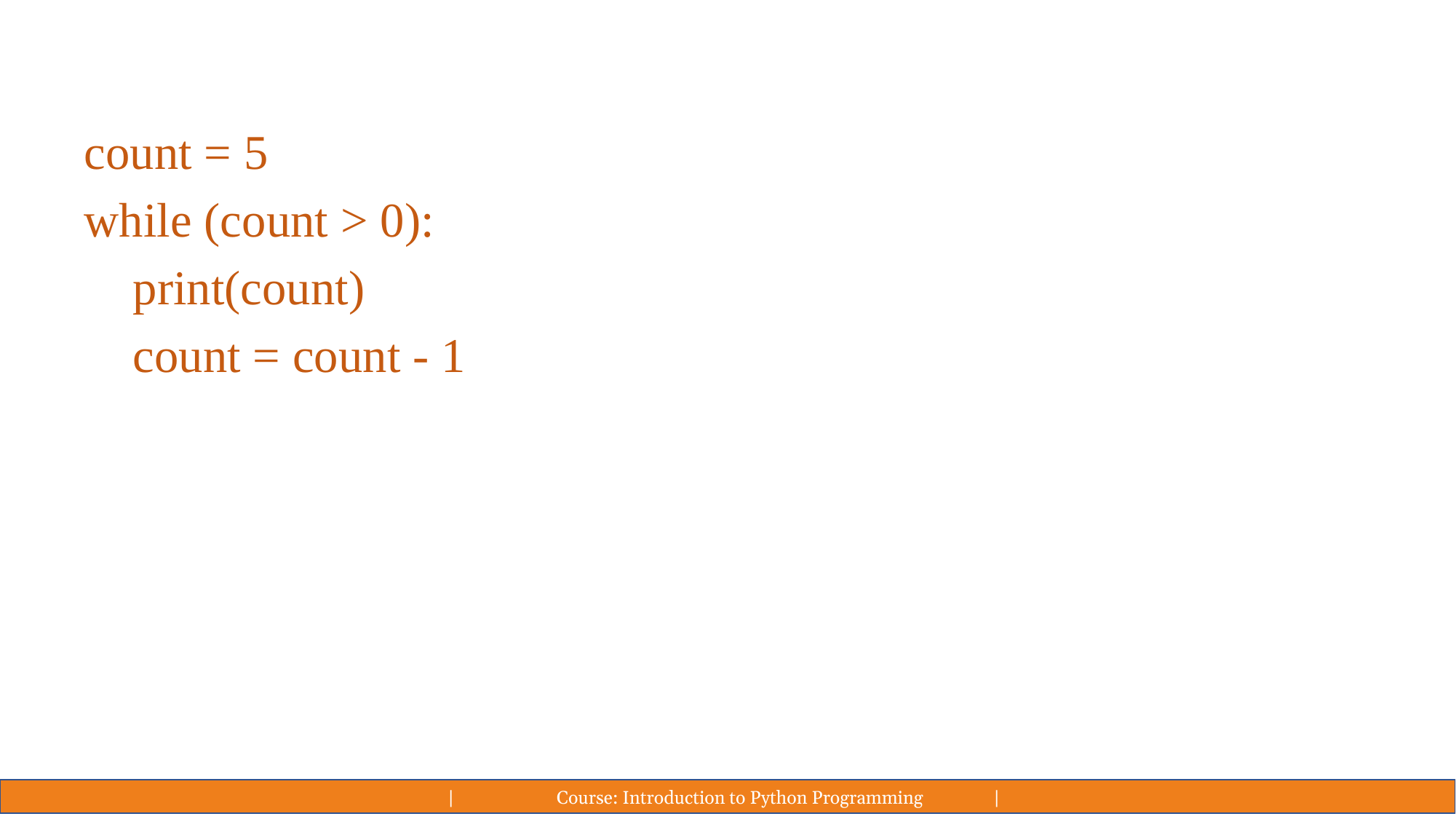

#
count = 5
while (count > 0):
    print(count)
    count = count - 1